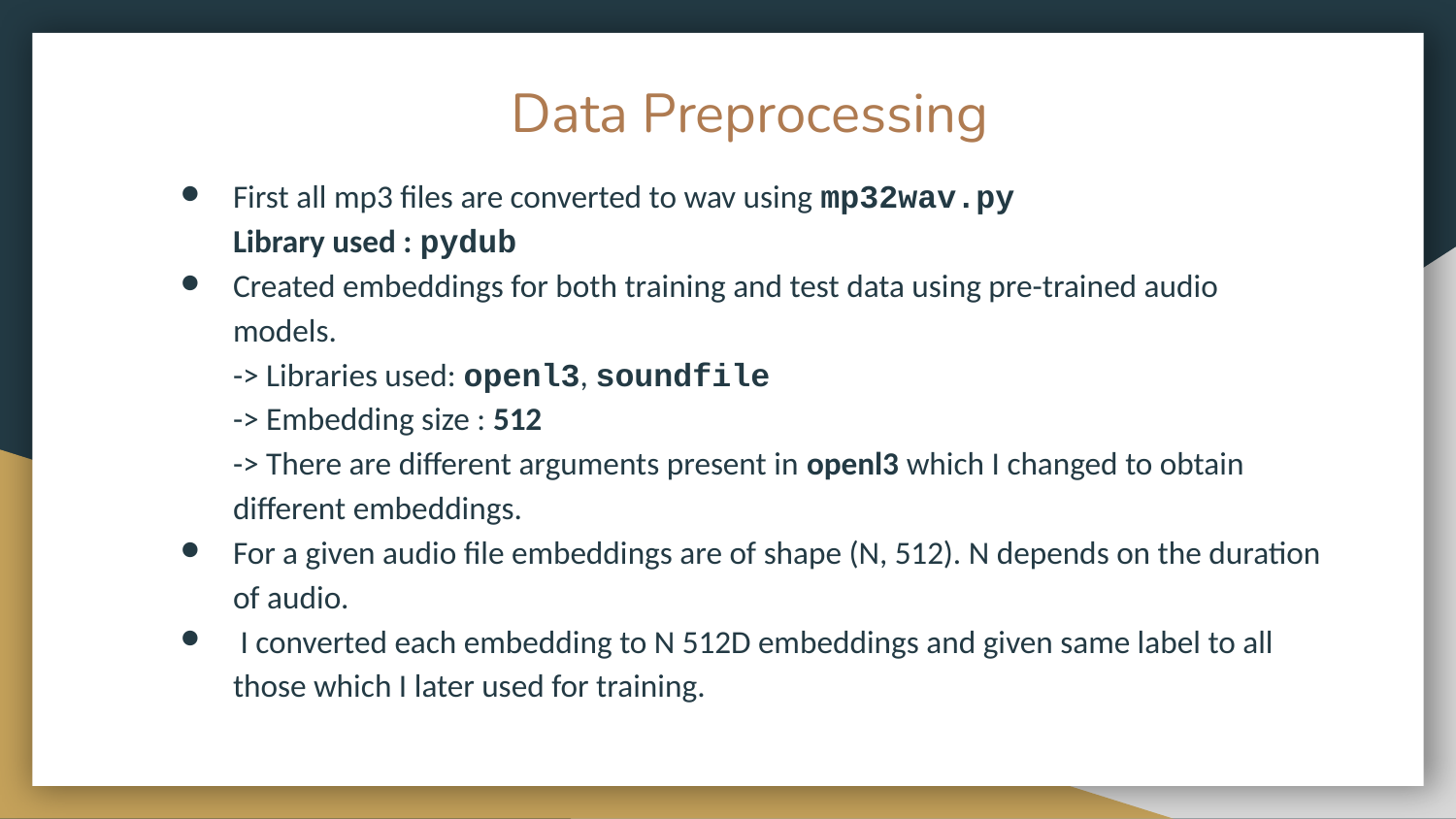

# Data Preprocessing
First all mp3 files are converted to wav using mp32wav.py
Library used : pydub
Created embeddings for both training and test data using pre-trained audio models.
-> Libraries used: openl3, soundfile
-> Embedding size : 512
-> There are different arguments present in openl3 which I changed to obtain different embeddings.
For a given audio file embeddings are of shape (N, 512). N depends on the duration of audio.
 I converted each embedding to N 512D embeddings and given same label to all those which I later used for training.